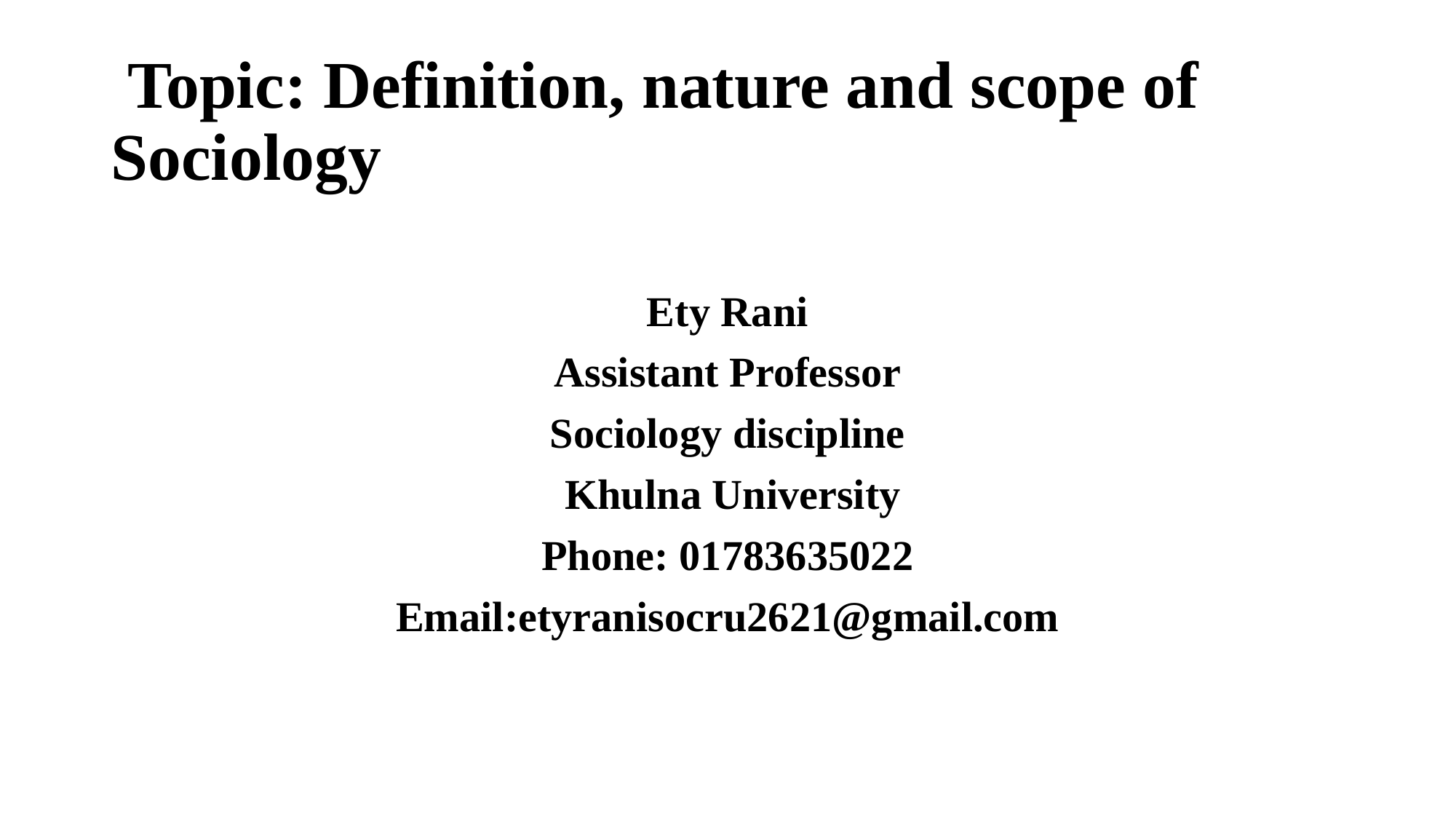

# Topic: Definition, nature and scope of Sociology

Ety Rani
Assistant Professor
Sociology discipline
 Khulna University
Phone: 01783635022
Email:etyranisocru2621@gmail.com